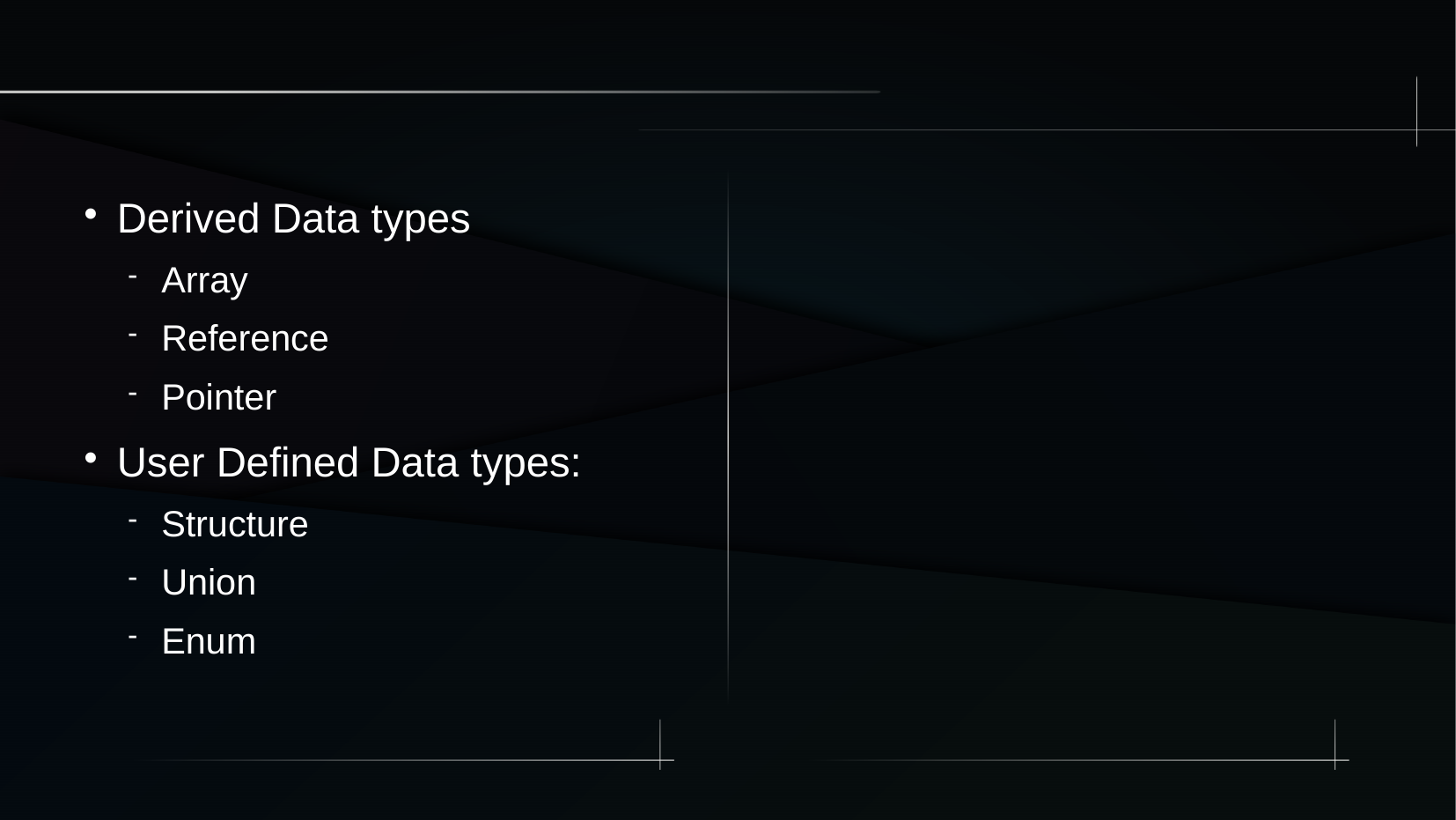

Derived Data types
Array
Reference
Pointer
User Defined Data types:
Structure
Union
Enum